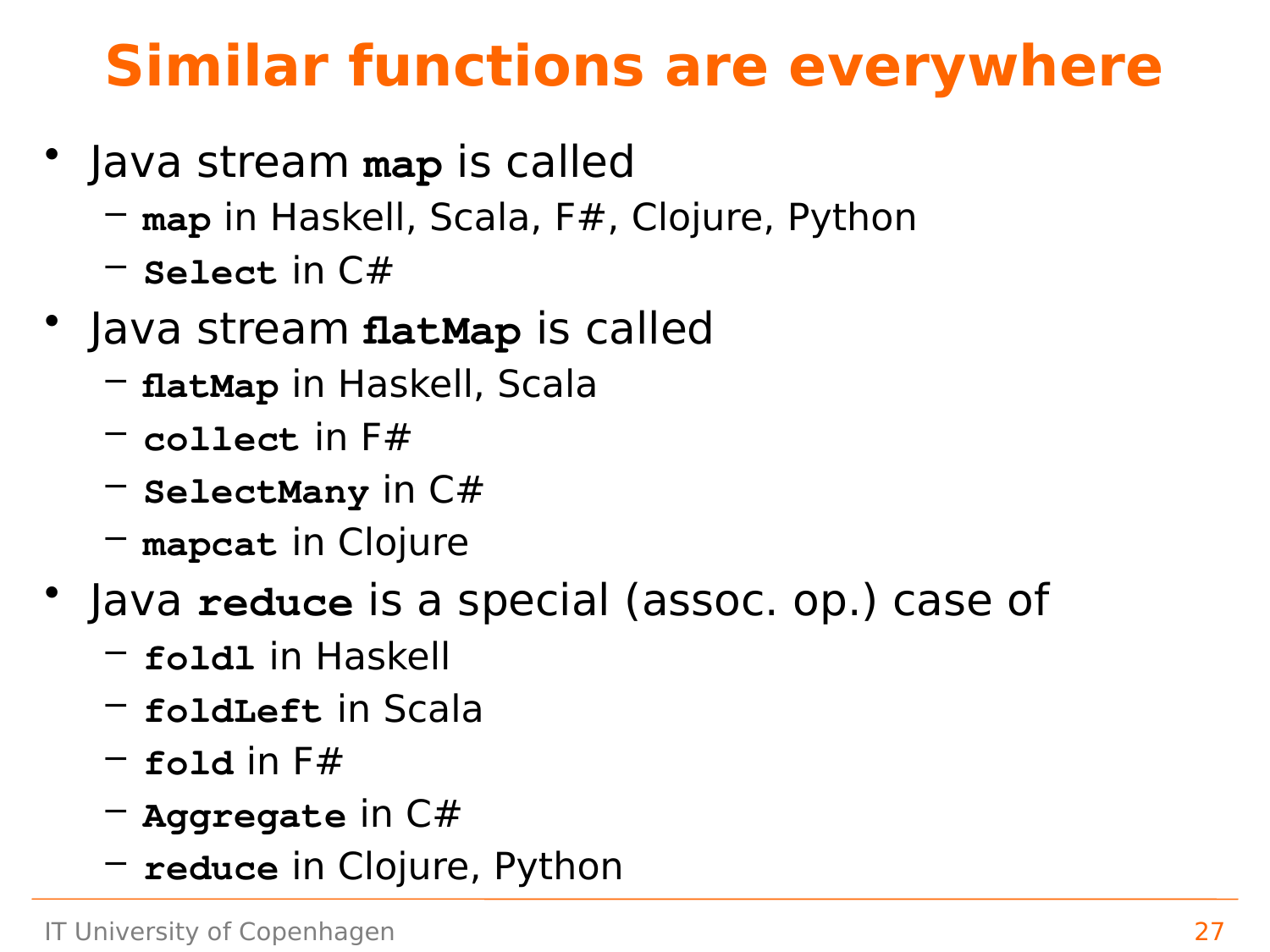

# Similar functions are everywhere
Java stream map is called
map in Haskell, Scala, F#, Clojure, Python
Select in C#
Java stream flatMap is called
flatMap in Haskell, Scala
collect in F#
SelectMany in C#
mapcat in Clojure
Java reduce is a special (assoc. op.) case of
foldl in Haskell
foldLeft in Scala
fold in F#
Aggregate in C#
reduce in Clojure, Python
27